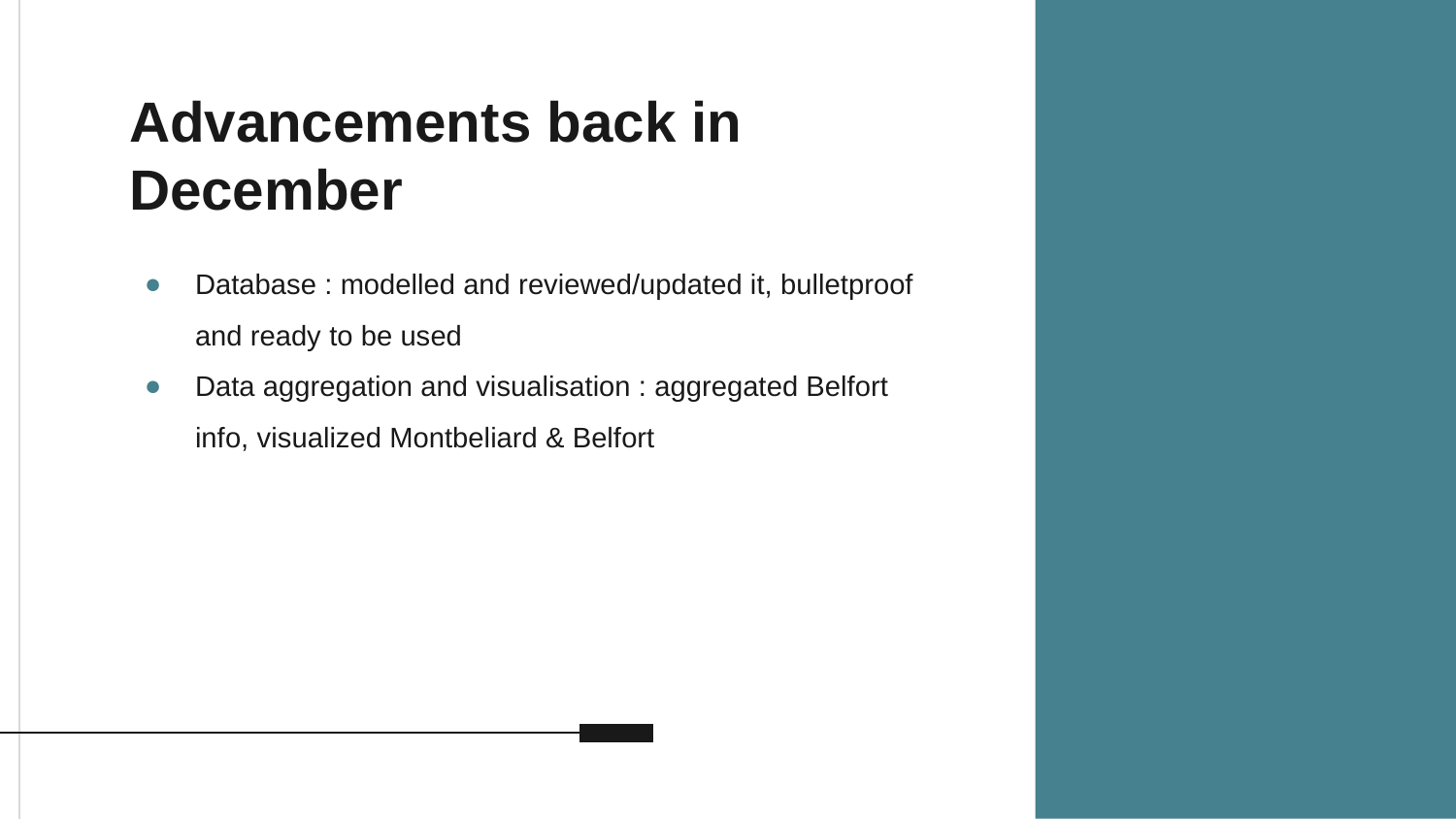

# Advancements back in December
Database : modelled and reviewed/updated it, bulletproof and ready to be used
Data aggregation and visualisation : aggregated Belfort info, visualized Montbeliard & Belfort